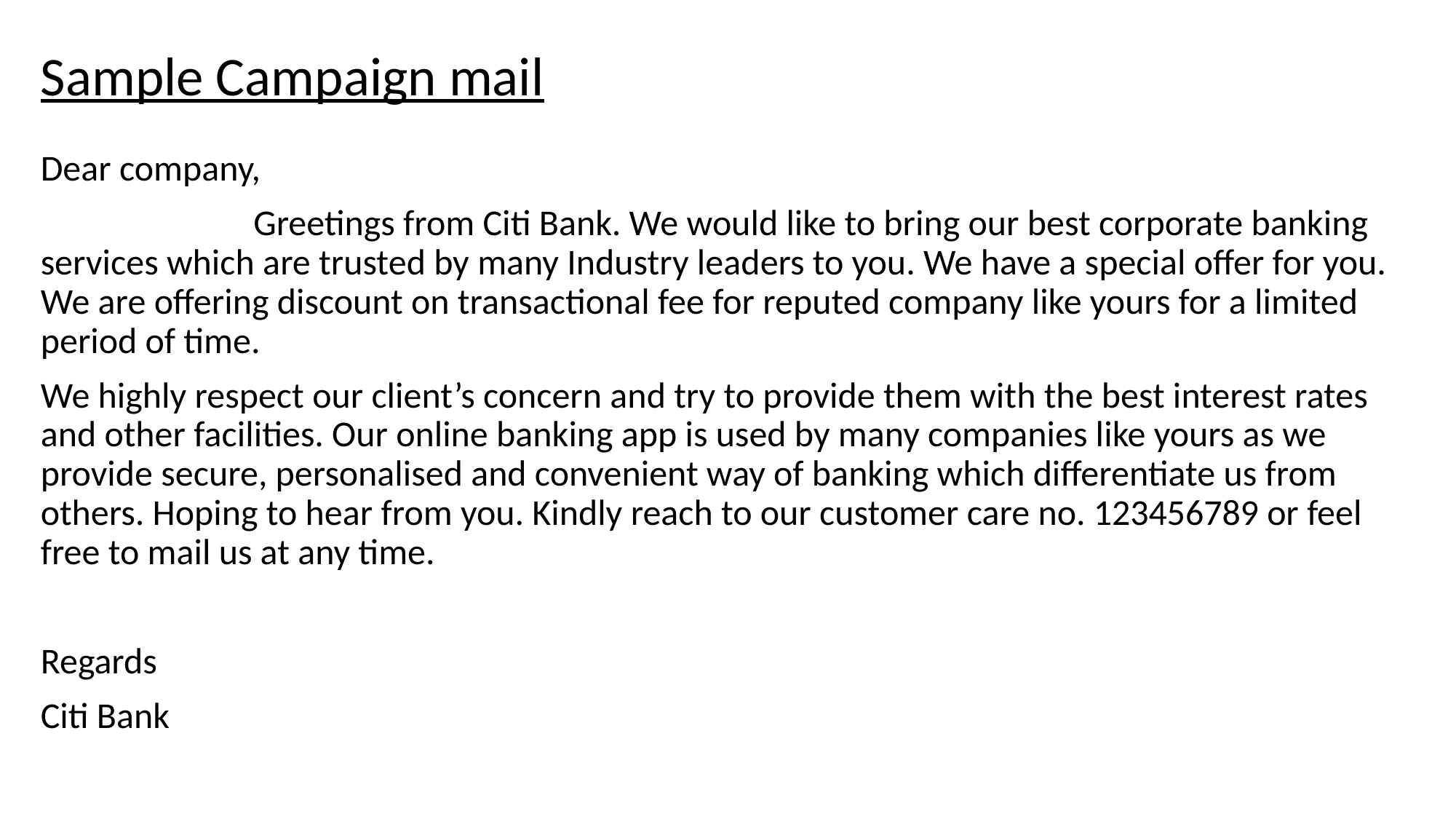

# Sample Campaign mail
Dear company,
                          Greetings from Citi Bank. We would like to bring our best corporate banking services which are trusted by many Industry leaders to you. We have a special offer for you. We are offering discount on transactional fee for reputed company like yours for a limited period of time.
We highly respect our client’s concern and try to provide them with the best interest rates and other facilities. Our online banking app is used by many companies like yours as we provide secure, personalised and convenient way of banking which differentiate us from others. Hoping to hear from you. Kindly reach to our customer care no. 123456789 or feel free to mail us at any time.

Regards
Citi Bank